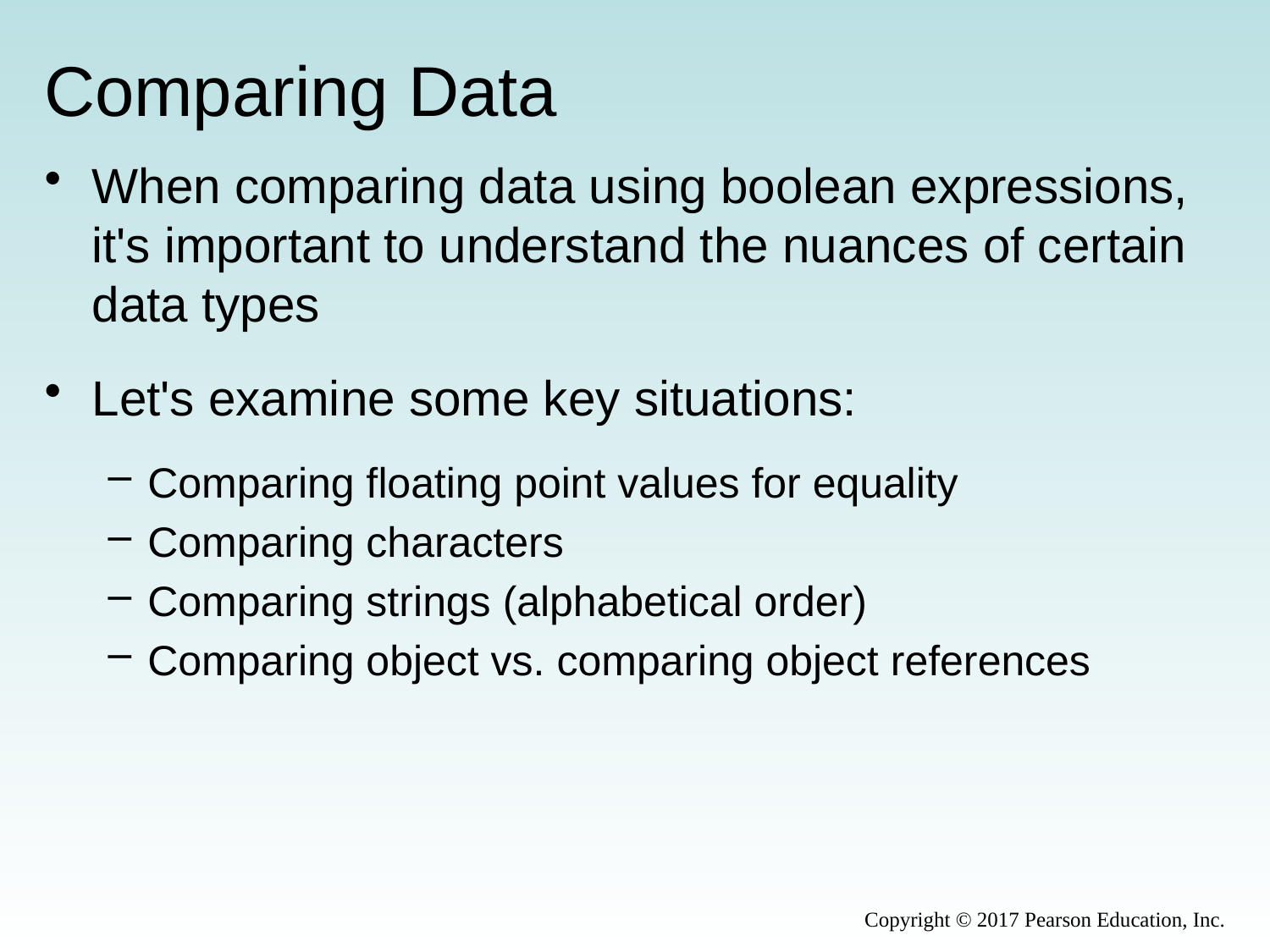

# Comparing Data
When comparing data using boolean expressions, it's important to understand the nuances of certain data types
Let's examine some key situations:
Comparing floating point values for equality
Comparing characters
Comparing strings (alphabetical order)
Comparing object vs. comparing object references
Copyright © 2017 Pearson Education, Inc.